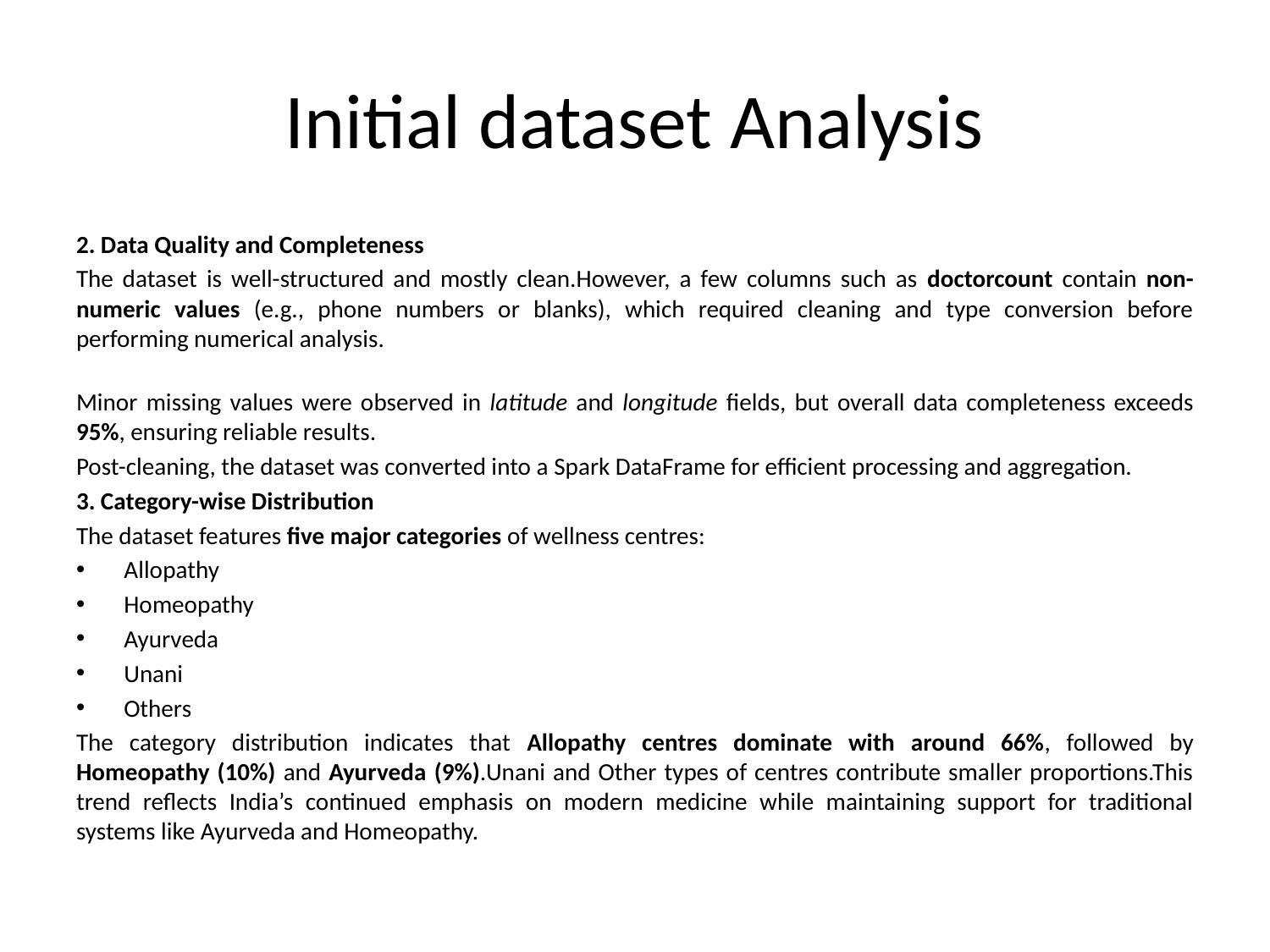

# Initial dataset Analysis
2. Data Quality and Completeness
The dataset is well-structured and mostly clean.However, a few columns such as doctorcount contain non-numeric values (e.g., phone numbers or blanks), which required cleaning and type conversion before performing numerical analysis.
Minor missing values were observed in latitude and longitude fields, but overall data completeness exceeds 95%, ensuring reliable results.
Post-cleaning, the dataset was converted into a Spark DataFrame for efficient processing and aggregation.
3. Category-wise Distribution
The dataset features five major categories of wellness centres:
Allopathy
Homeopathy
Ayurveda
Unani
Others
The category distribution indicates that Allopathy centres dominate with around 66%, followed by Homeopathy (10%) and Ayurveda (9%).Unani and Other types of centres contribute smaller proportions.This trend reflects India’s continued emphasis on modern medicine while maintaining support for traditional systems like Ayurveda and Homeopathy.